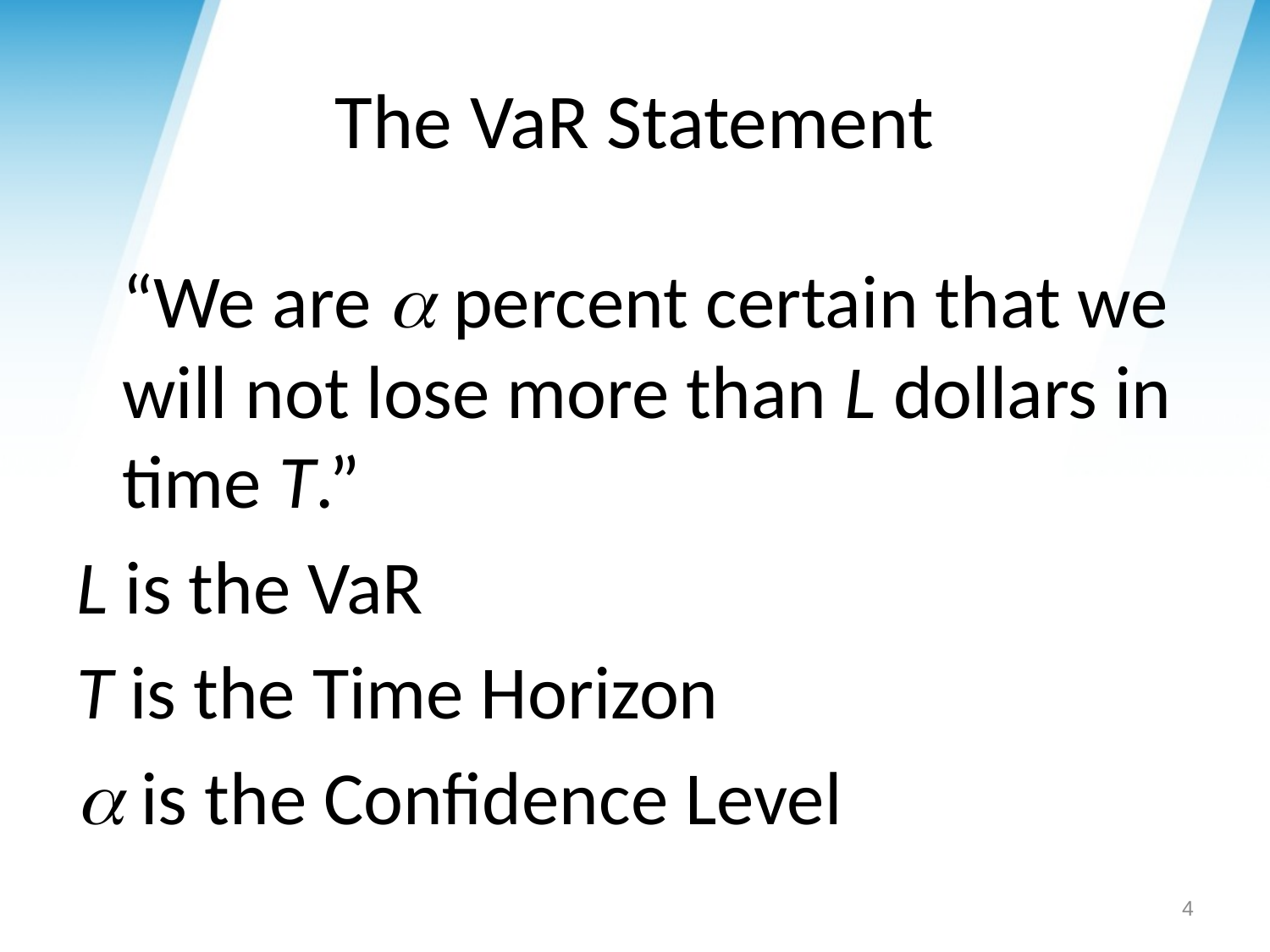

# The VaR Statement
	“We are α percent certain that we will not lose more than L dollars in time T.”
L is the VaR
T is the Time Horizon
α is the Confidence Level
4